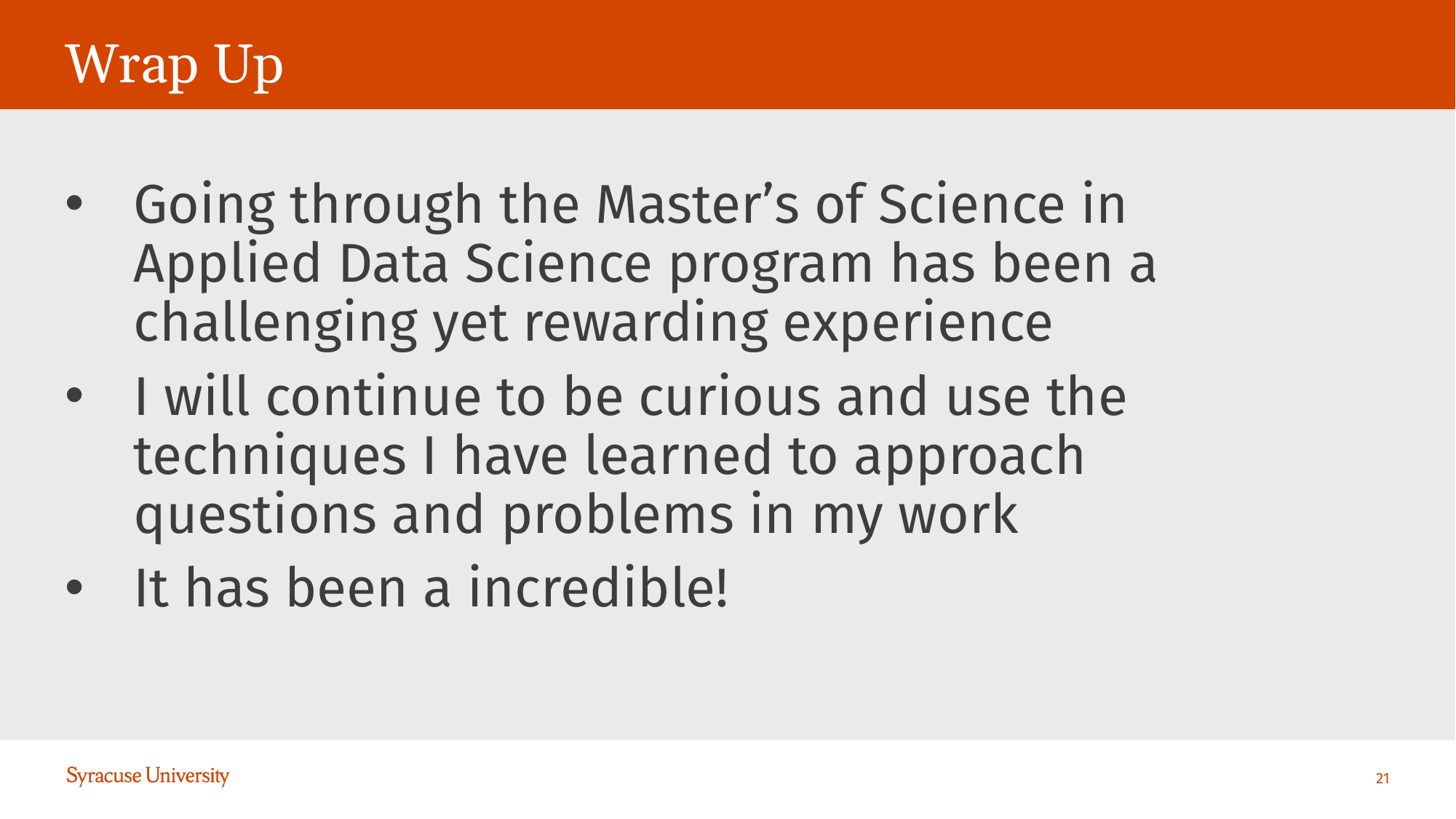

# Wrap Up
Going through the Master’s of Science in Applied Data Science program has been a challenging yet rewarding experience
I will continue to be curious and use the techniques I have learned to approach questions and problems in my work
It has been a incredible!

21